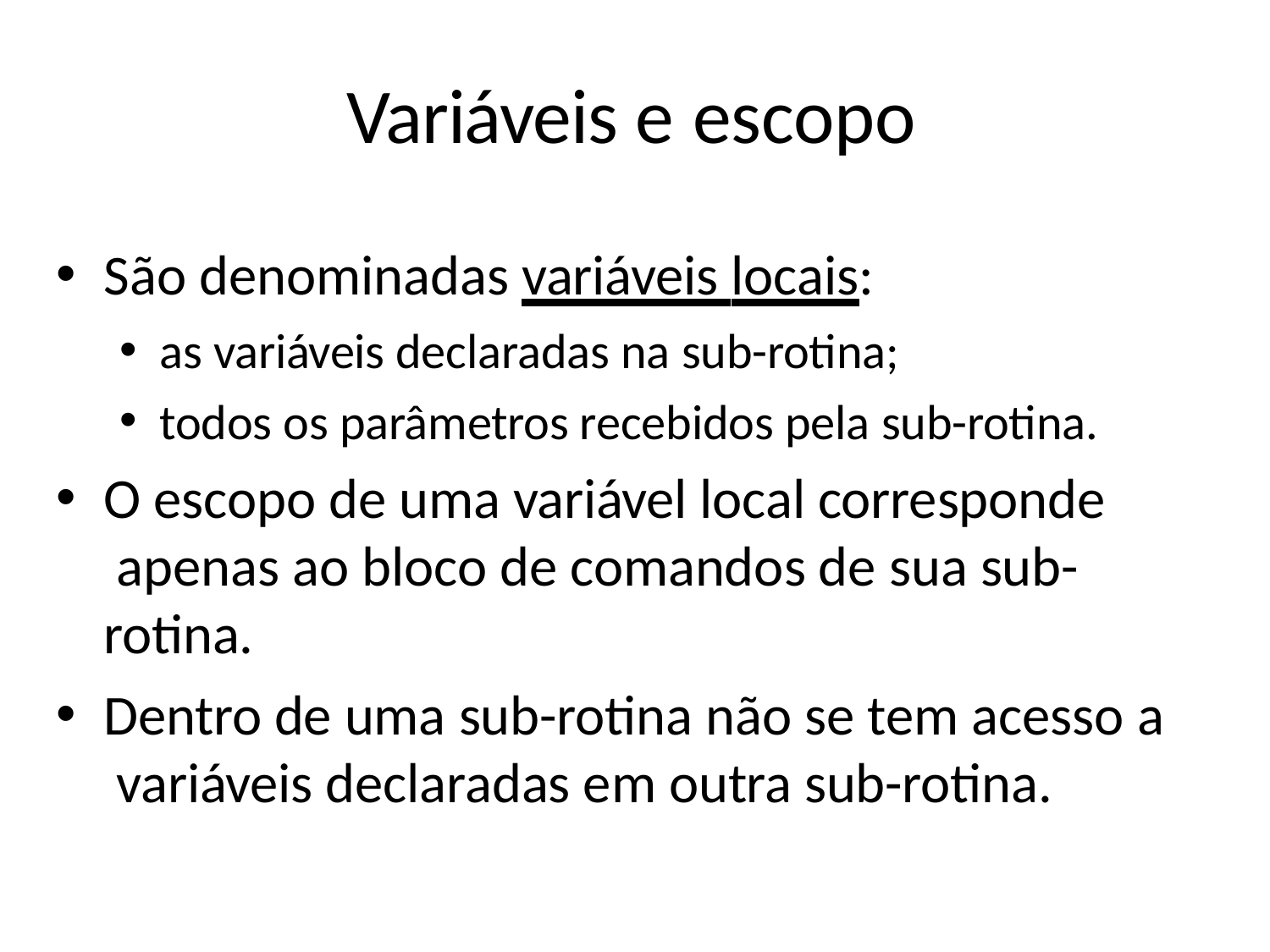

# Variáveis e escopo
São denominadas variáveis locais:
as variáveis declaradas na sub-rotina;
todos os parâmetros recebidos pela sub-rotina.
O escopo de uma variável local corresponde  apenas ao bloco de comandos de sua sub-  rotina.
Dentro de uma sub-rotina não se tem acesso a  variáveis declaradas em outra sub-rotina.